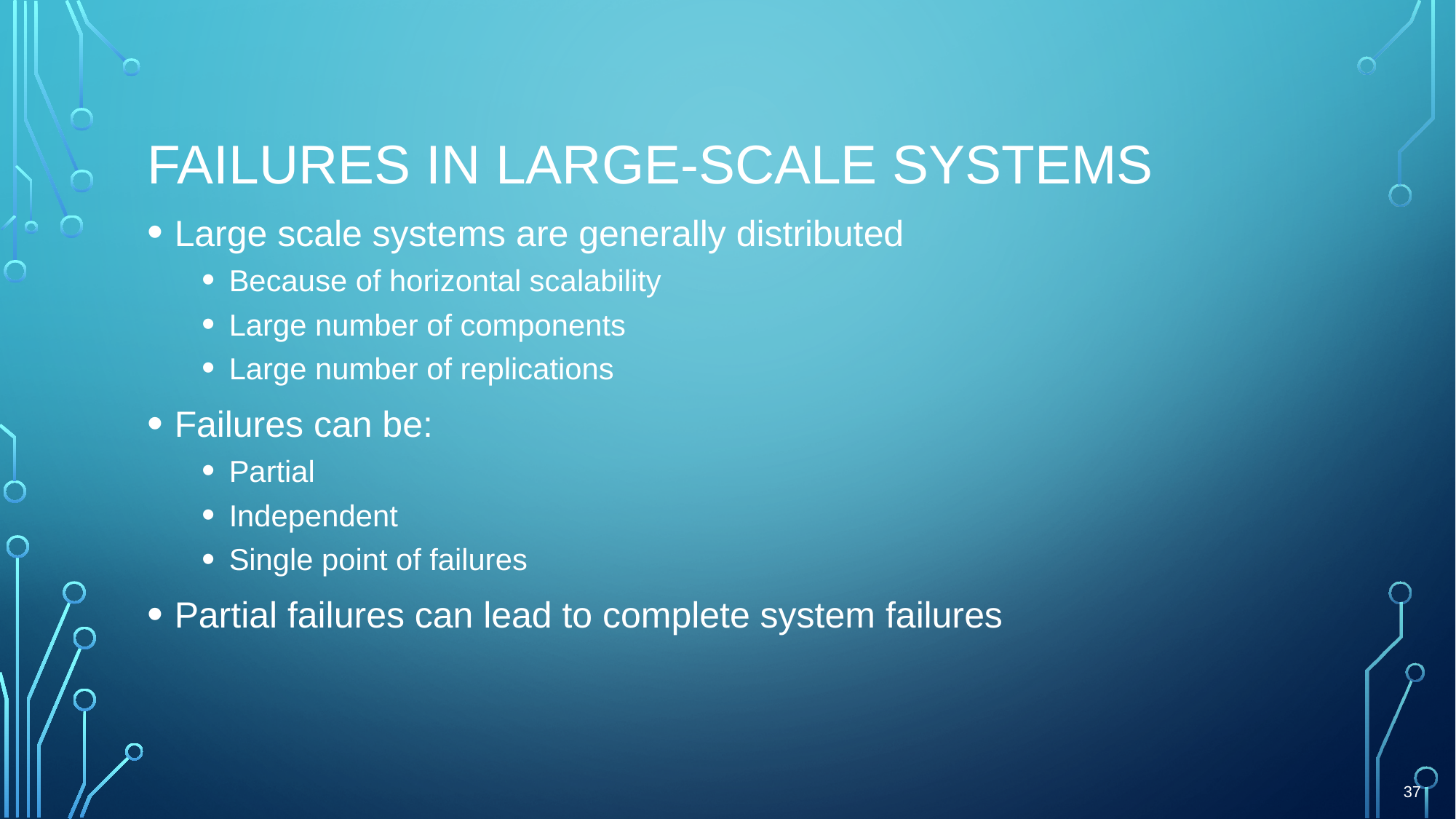

# Failures in Large-scale systems
Large scale systems are generally distributed
Because of horizontal scalability
Large number of components
Large number of replications
Failures can be:
Partial
Independent
Single point of failures
Partial failures can lead to complete system failures
37